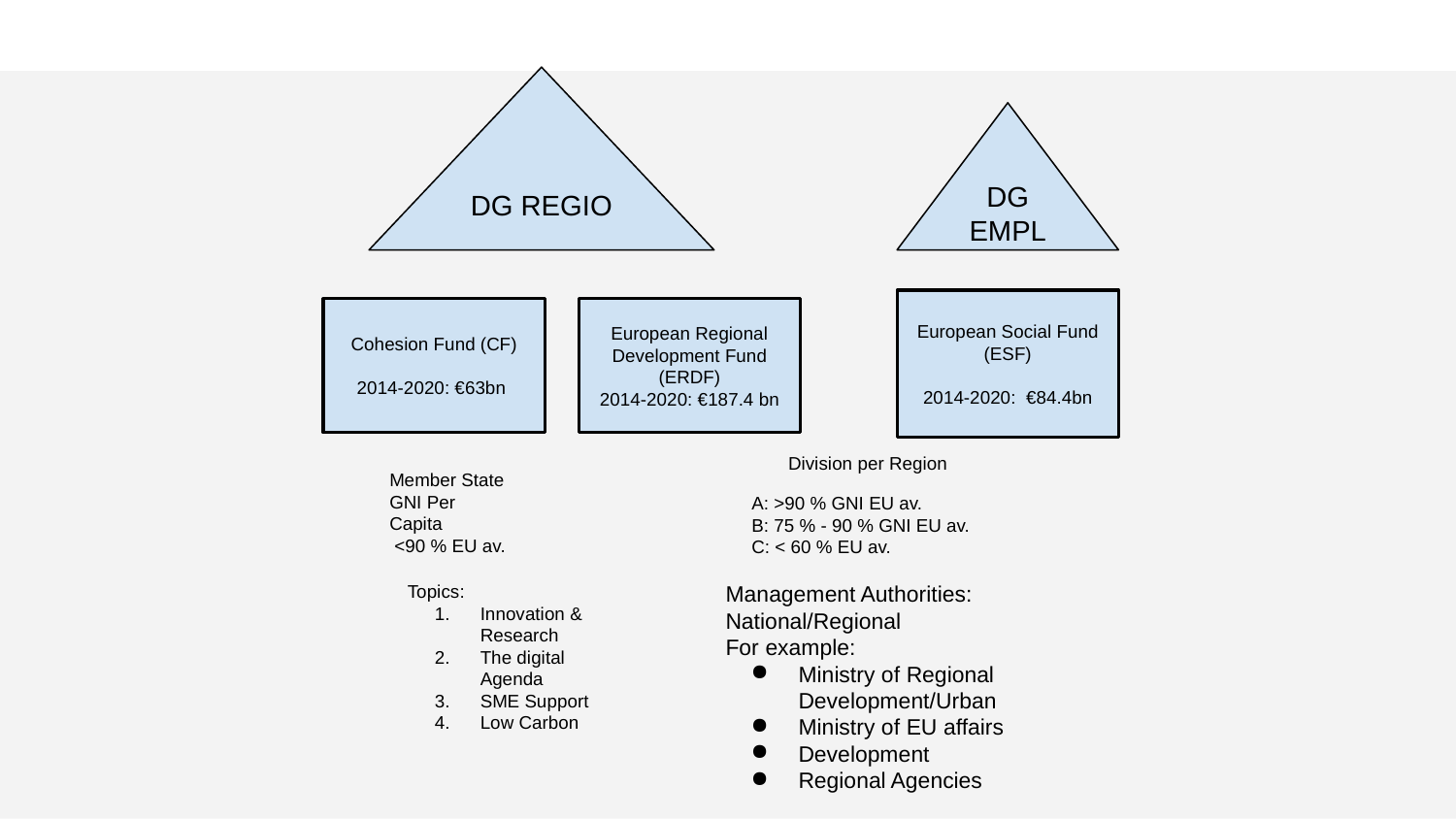

DG REGIO
DG EMPL
European Social Fund (ESF)
2014-2020:  €84.4bn
European Regional Development Fund (ERDF)
2014-2020: €187.4 bn
Cohesion Fund (CF)
2014-2020: €63bn
Division per Region

Member State
GNI Per Capita
 <90 % EU av.
A: >90 % GNI EU av.
B: 75 % - 90 % GNI EU av.
C: < 60 % EU av.
Topics:
Innovation & Research
The digital Agenda
SME Support
Low Carbon
Management Authorities:
National/Regional
For example:
Ministry of Regional Development/Urban
Ministry of EU affairs
Development
Regional Agencies